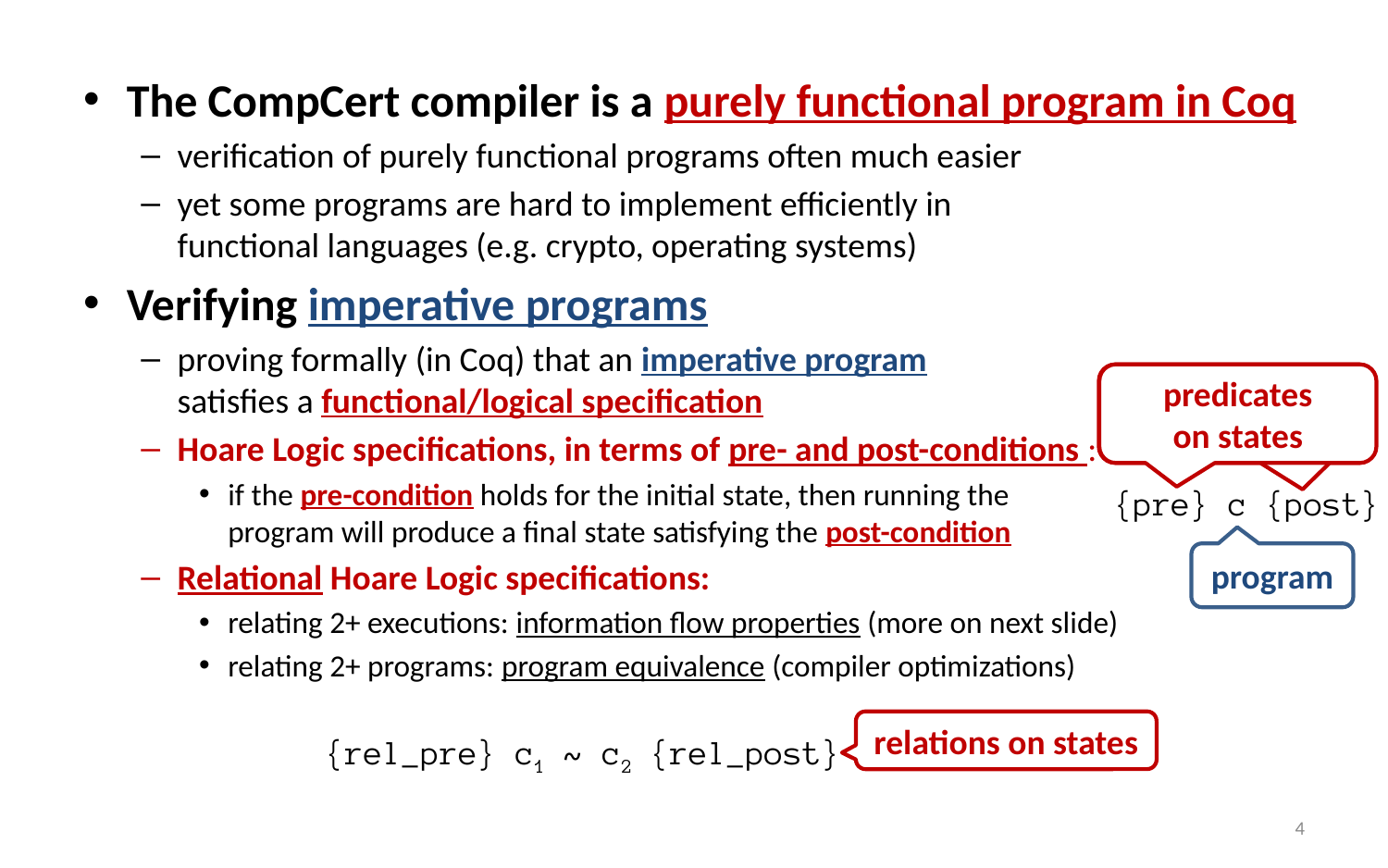

The CompCert compiler is a purely functional program in Coq
verification of purely functional programs often much easier
yet some programs are hard to implement efficiently in
functional languages (e.g. crypto, operating systems)
Verifying imperative programs
proving formally (in Coq) that an imperative program
satisfies a functional/logical specification
Hoare Logic specifications, in terms of pre- and post-conditions :
if the pre-condition holds for the initial state, then running the
program will produce a final state satisfying the post-condition
Relational Hoare Logic specifications:
relating 2+ executions: information flow properties (more on next slide)
relating 2+ programs: program equivalence (compiler optimizations)
predicates
on states
predicates
on states
{pre} c {post}
program
relations on states
{rel_pre} c1 ~ c2 {rel_post}
4